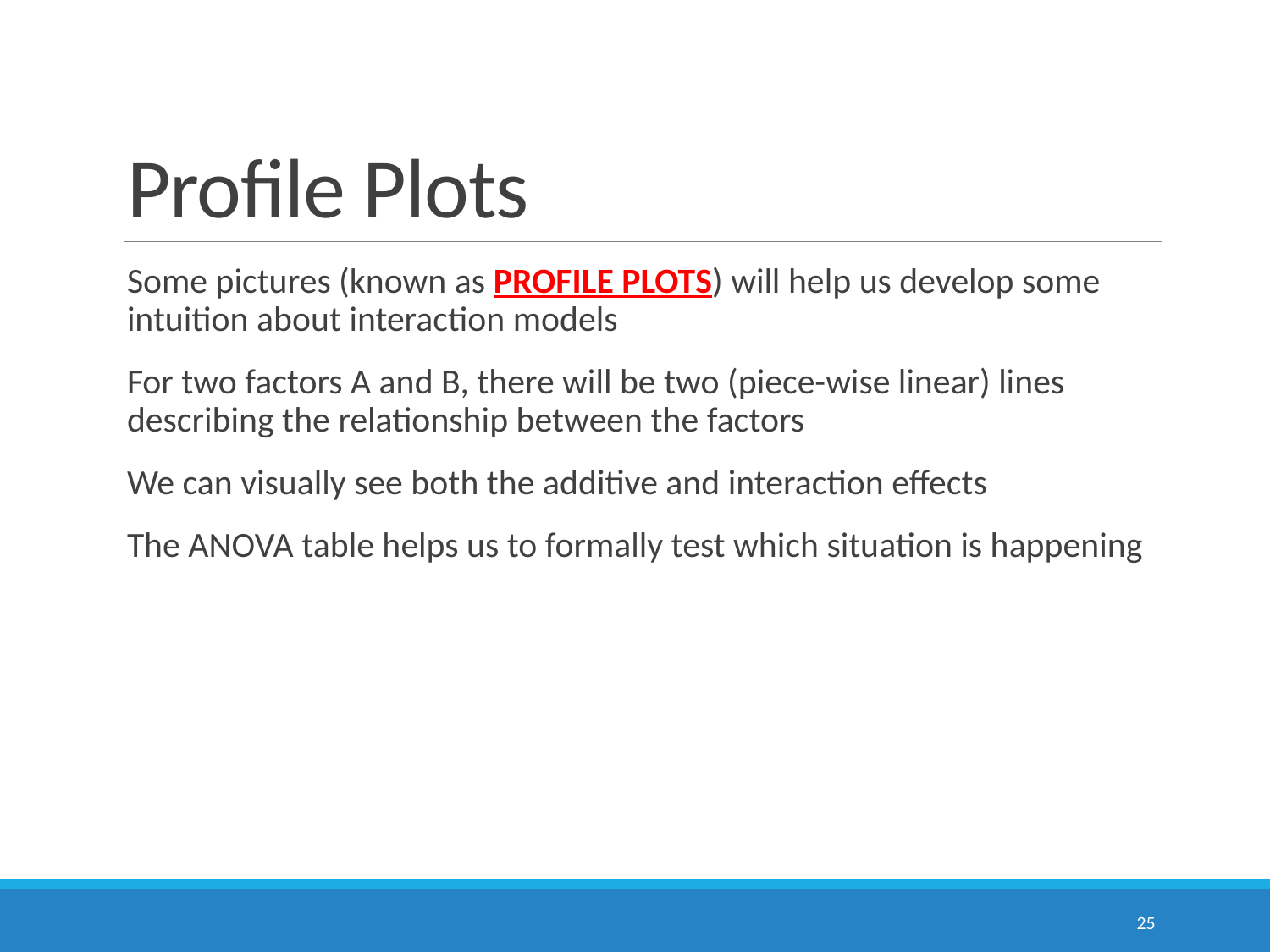

# Profile Plots
Some pictures (known as profile plots) will help us develop some intuition about interaction models
For two factors A and B, there will be two (piece-wise linear) lines describing the relationship between the factors
We can visually see both the additive and interaction effects
The ANOVA table helps us to formally test which situation is happening

25